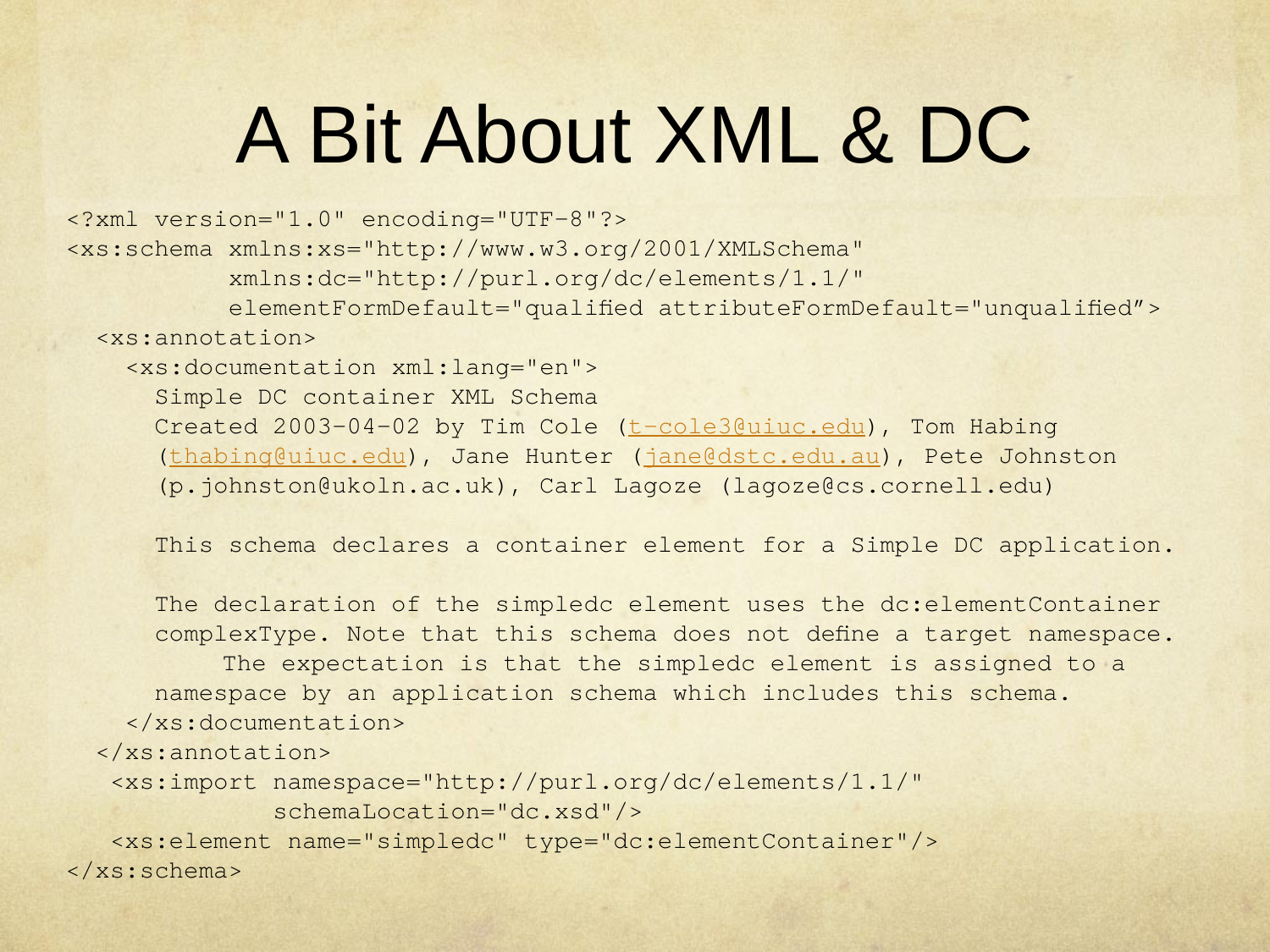

# A Bit About XML & DC
<?xml version="1.0" encoding="UTF-8"?>
<xs:schema xmlns:xs="http://www.w3.org/2001/XMLSchema"
           xmlns:dc="http://purl.org/dc/elements/1.1/"
           elementFormDefault="qualified attributeFormDefault="unqualified”>
  <xs:annotation>
    <xs:documentation xml:lang="en">
      Simple DC container XML Schema
      Created 2003-04-02 by Tim Cole (t-cole3@uiuc.edu), Tom Habing
      (thabing@uiuc.edu), Jane Hunter (jane@dstc.edu.au), Pete Johnston
      (p.johnston@ukoln.ac.uk), Carl Lagoze (lagoze@cs.cornell.edu)

      This schema declares a container element for a Simple DC application.
      The declaration of the simpledc element uses the dc:elementContainer
      complexType. Note that this schema does not define a target namespace.
 	  The expectation is that the simpledc element is assigned to a
      namespace by an application schema which includes this schema.
    </xs:documentation>
  </xs:annotation>
   <xs:import namespace="http://purl.org/dc/elements/1.1/"
              schemaLocation="dc.xsd"/>
   <xs:element name="simpledc" type="dc:elementContainer"/>
</xs:schema>